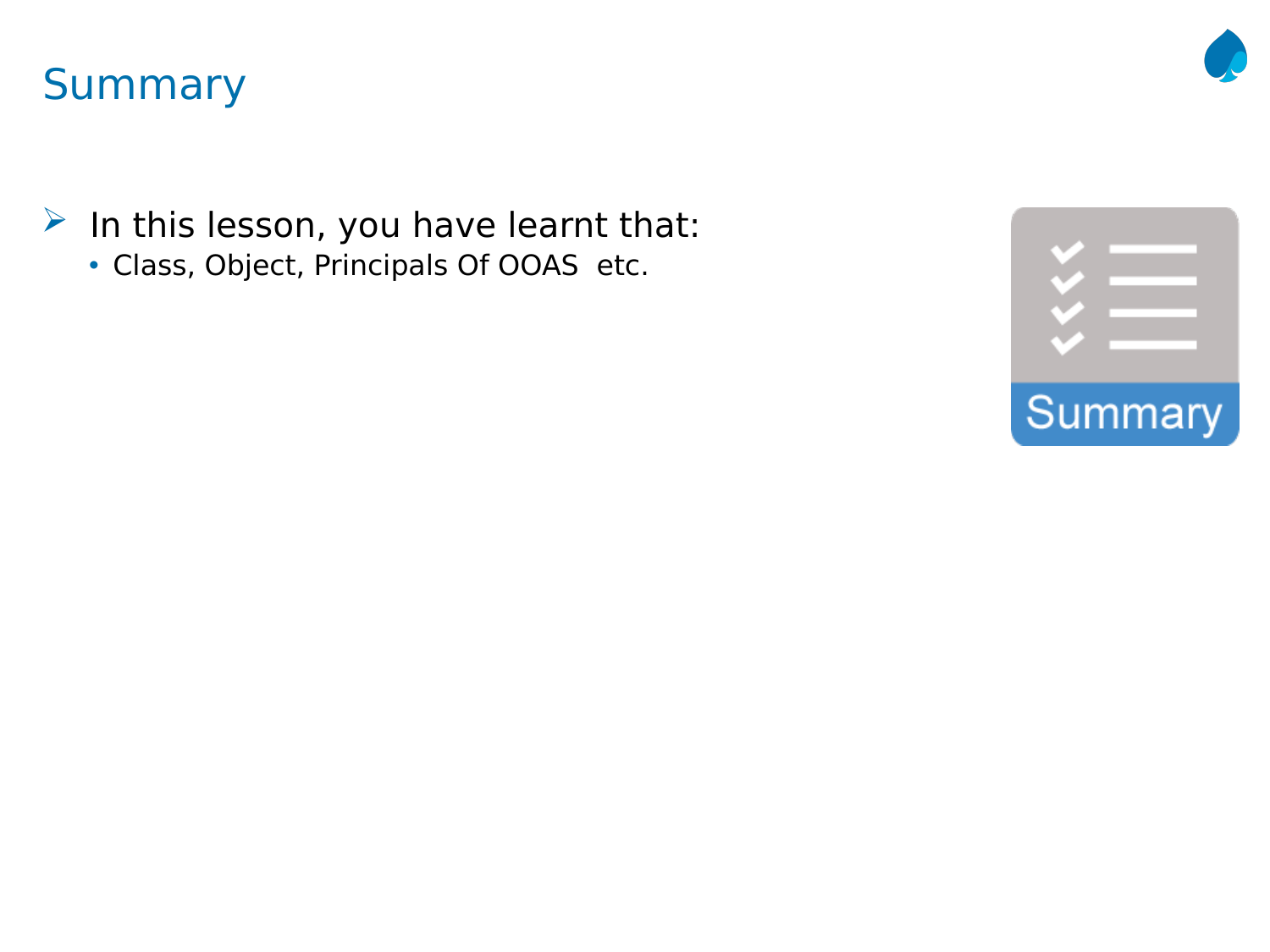

# Summary
In this lesson, you have learnt that:
Class, Object, Principals Of OOAS  etc.